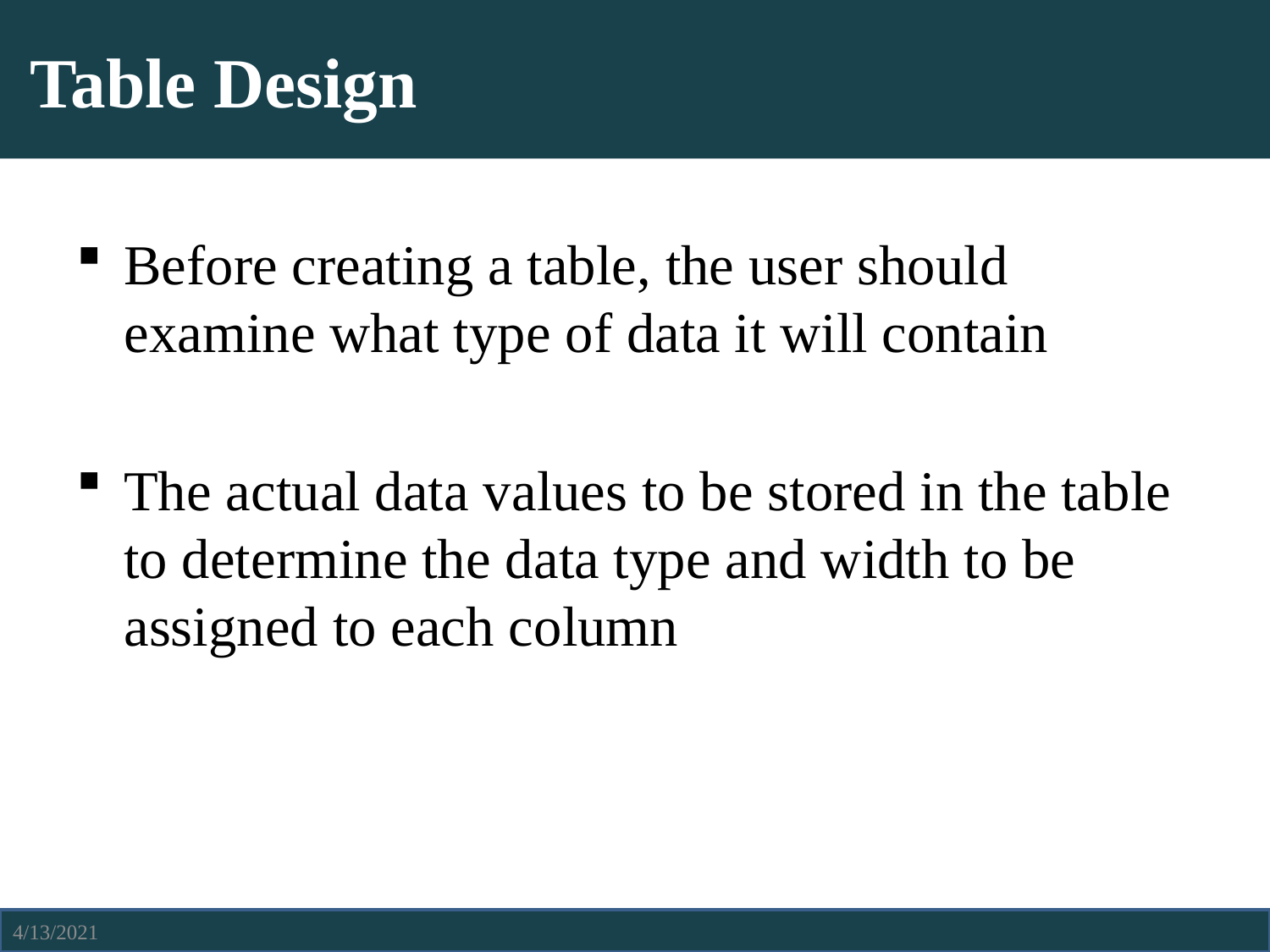

# Table Design
Before creating a table, the user should examine what type of data it will contain

The actual data values to be stored in the table to determine the data type and width to be assigned to each column
4/13/2021